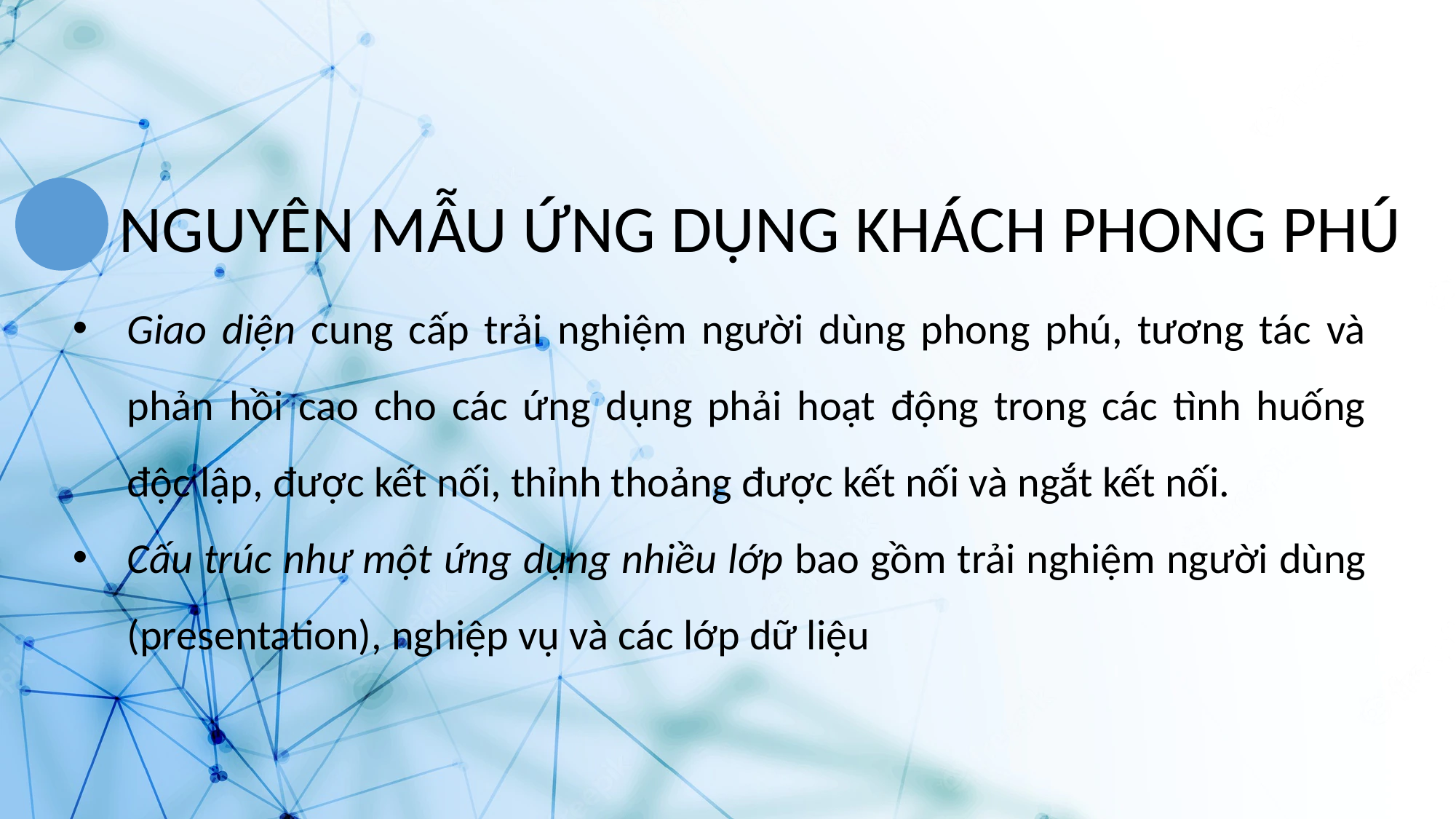

NGUYÊN MẪU ỨNG DỤNG KHÁCH PHONG PHÚ
Giao diện cung cấp trải nghiệm người dùng phong phú, tương tác và phản hồi cao cho các ứng dụng phải hoạt động trong các tình huống độc lập, được kết nối, thỉnh thoảng được kết nối và ngắt kết nối.
Cấu trúc như một ứng dụng nhiều lớp bao gồm trải nghiệm người dùng (presentation), nghiệp vụ và các lớp dữ liệu